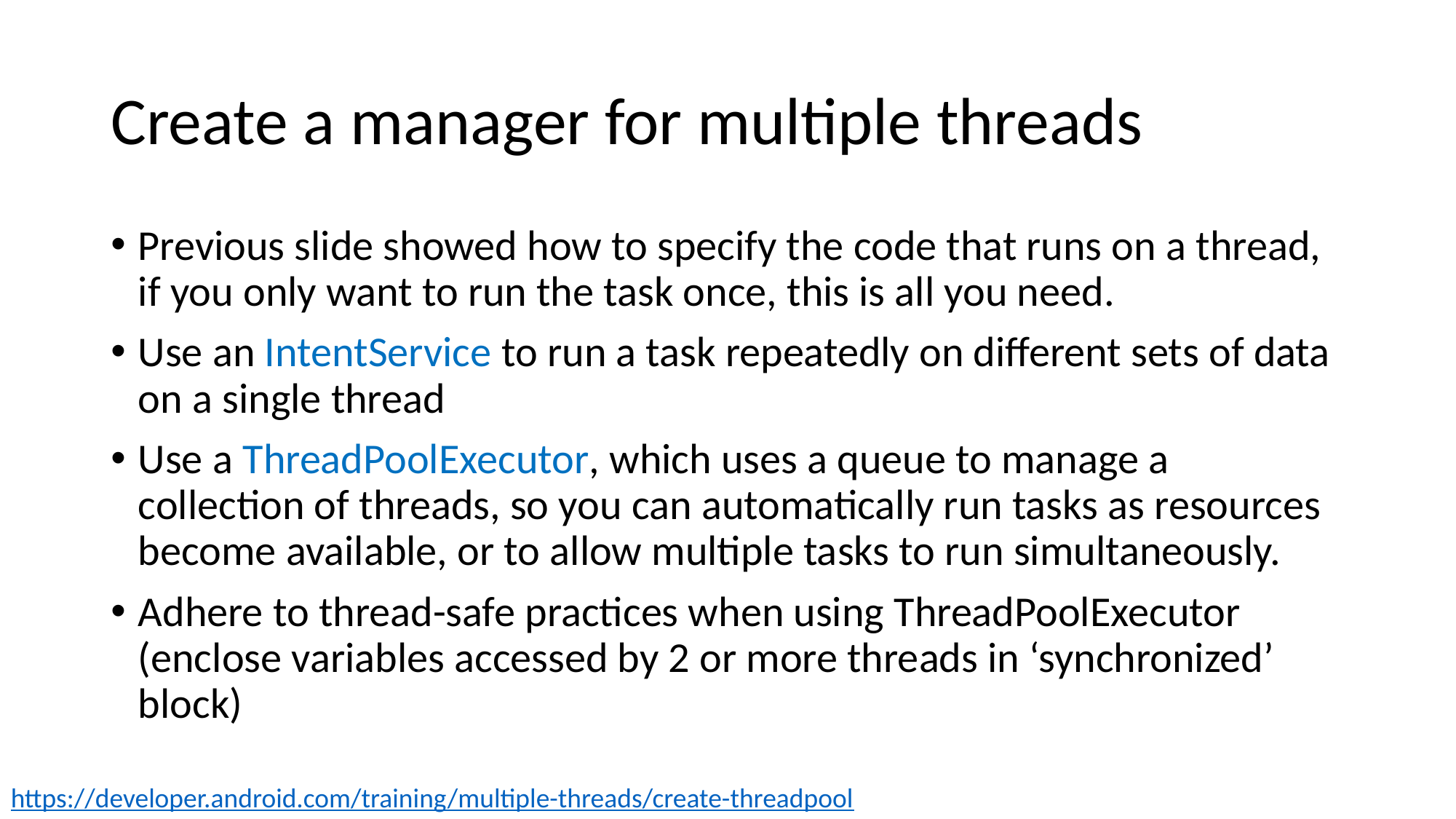

# Create a manager for multiple threads
Previous slide showed how to specify the code that runs on a thread, if you only want to run the task once, this is all you need.
Use an IntentService to run a task repeatedly on different sets of data on a single thread
Use a ThreadPoolExecutor, which uses a queue to manage a collection of threads, so you can automatically run tasks as resources become available, or to allow multiple tasks to run simultaneously.
Adhere to thread-safe practices when using ThreadPoolExecutor (enclose variables accessed by 2 or more threads in ‘synchronized’ block)
https://developer.android.com/training/multiple-threads/create-threadpool